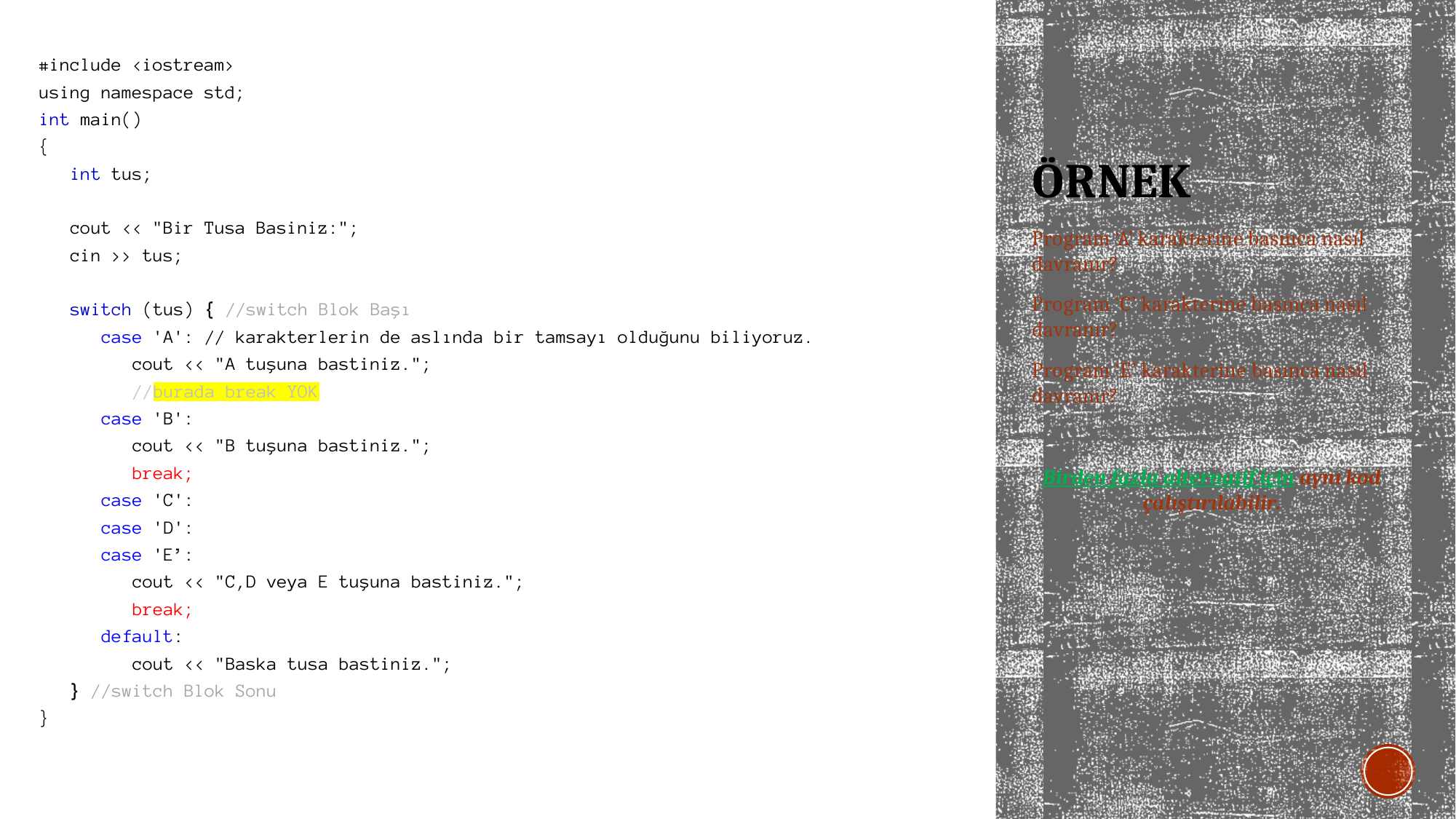

#include <iostream>
using namespace std;
int main()
{
   int tus;

   cout << "Bir Tusa Basiniz:";
   cin >> tus;

   switch (tus) { //switch Blok Başı
      case 'A': // karakterlerin de aslında bir tamsayı olduğunu biliyoruz.
         cout << "A tuşuna bastiniz.";
         //burada break YOK
      case 'B':
         cout << "B tuşuna bastiniz.";
         break;
      case 'C':
      case 'D':
      case 'E’:
         cout << "C,D veya E tuşuna bastiniz.";
         break;
      default:
         cout << "Baska tusa bastiniz.";
   } //switch Blok Sonu
}
# örnek
Program ‘A’ karakterine basınca nasıl davranır?
Program ‘C’ karakterine basınca nasıl davranır?
Program ‘E’ karakterine basınca nasıl davranır?

Birden fazla alternatif için aynı kod çalıştırılabilir.